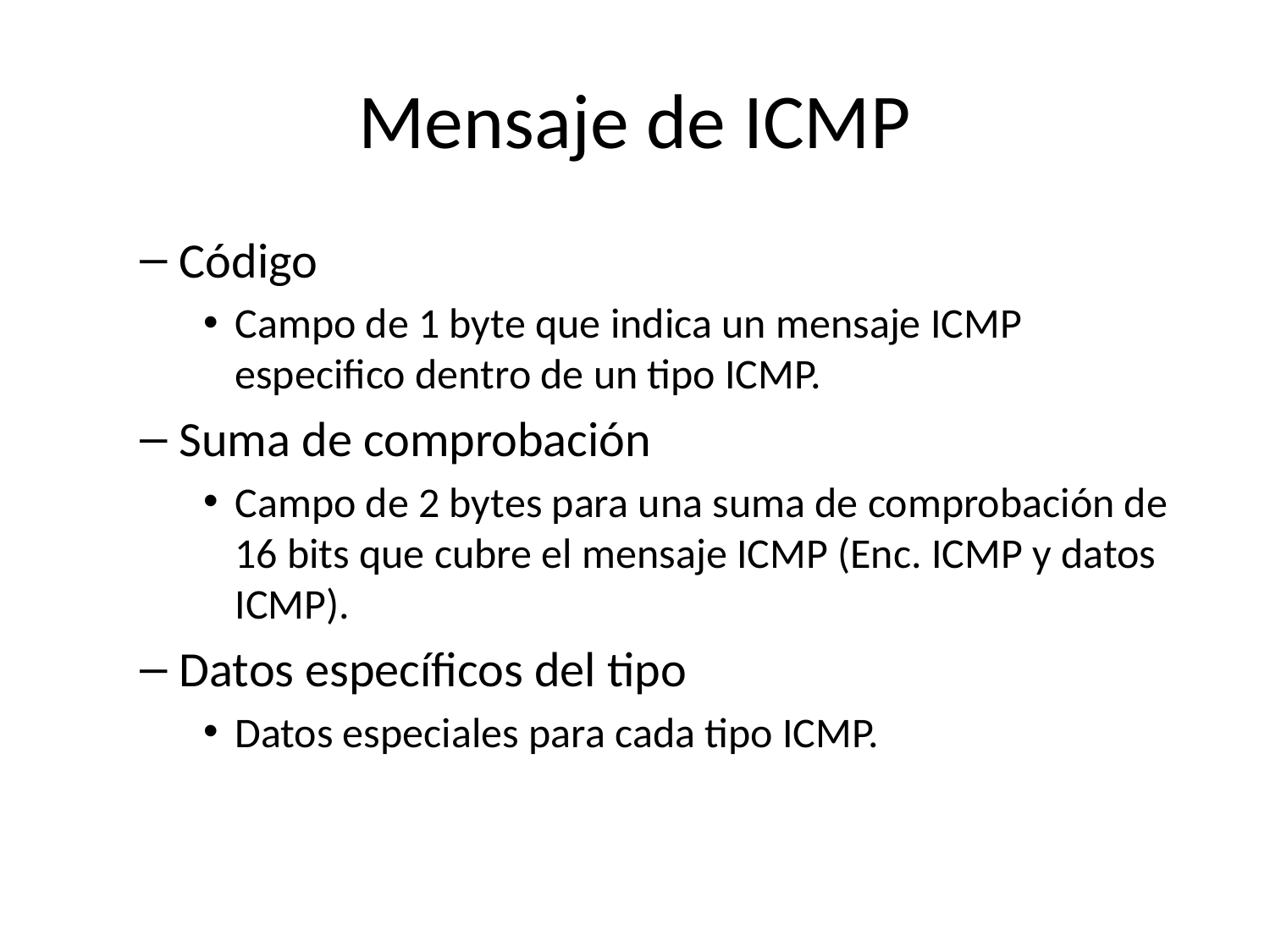

# Mensaje de ICMP
Código
Campo de 1 byte que indica un mensaje ICMP especifico dentro de un tipo ICMP.
Suma de comprobación
Campo de 2 bytes para una suma de comprobación de 16 bits que cubre el mensaje ICMP (Enc. ICMP y datos ICMP).
Datos específicos del tipo
Datos especiales para cada tipo ICMP.